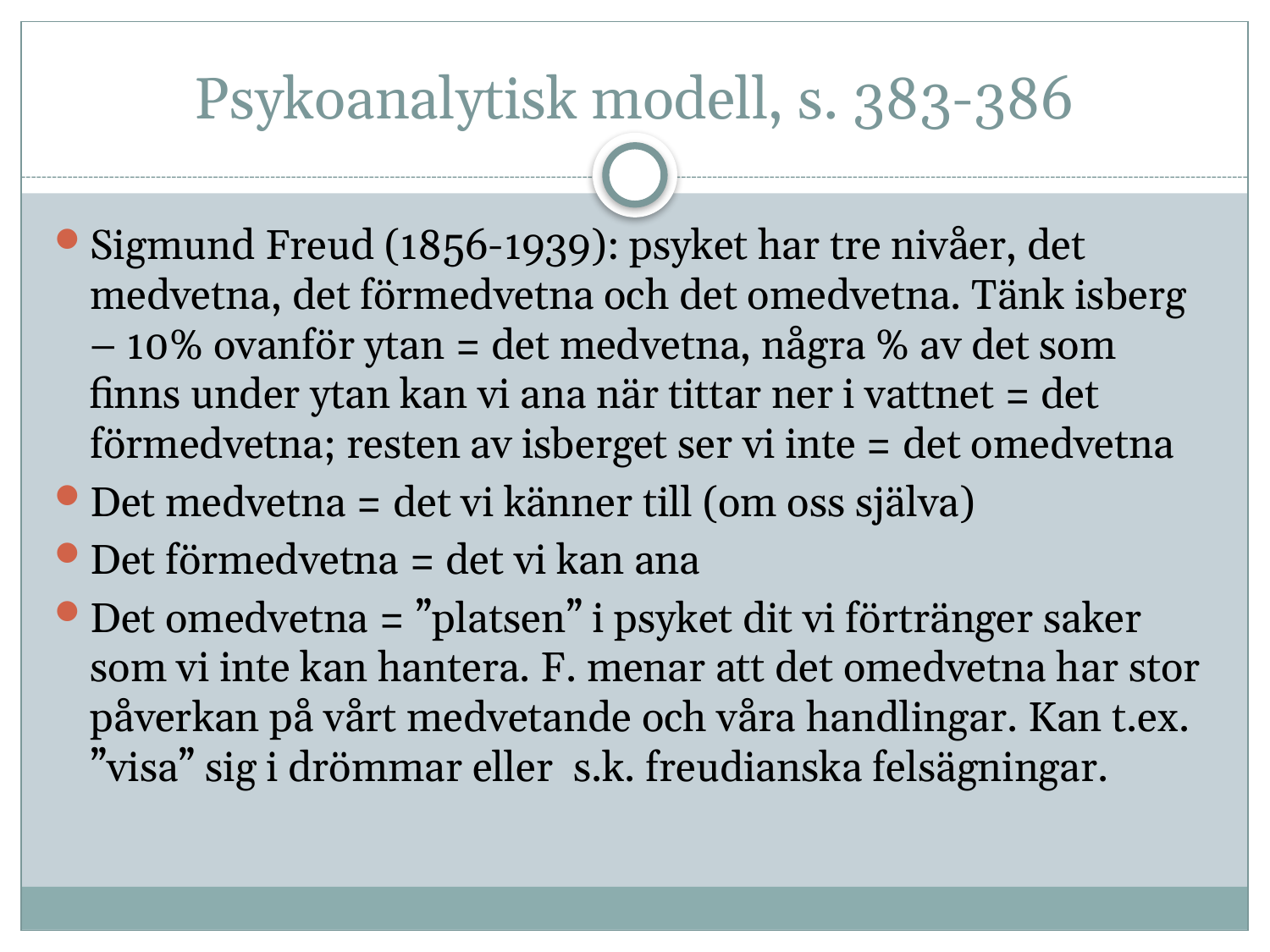

# Psykoanalytisk modell, s. 383-386
Sigmund Freud (1856-1939): psyket har tre nivåer, det medvetna, det förmedvetna och det omedvetna. Tänk isberg – 10% ovanför ytan = det medvetna, några % av det som finns under ytan kan vi ana när tittar ner i vattnet = det förmedvetna; resten av isberget ser vi inte = det omedvetna
Det medvetna = det vi känner till (om oss själva)
Det förmedvetna = det vi kan ana
Det omedvetna = ”platsen” i psyket dit vi förtränger saker som vi inte kan hantera. F. menar att det omedvetna har stor påverkan på vårt medvetande och våra handlingar. Kan t.ex. ”visa” sig i drömmar eller  s.k. freudianska felsägningar.